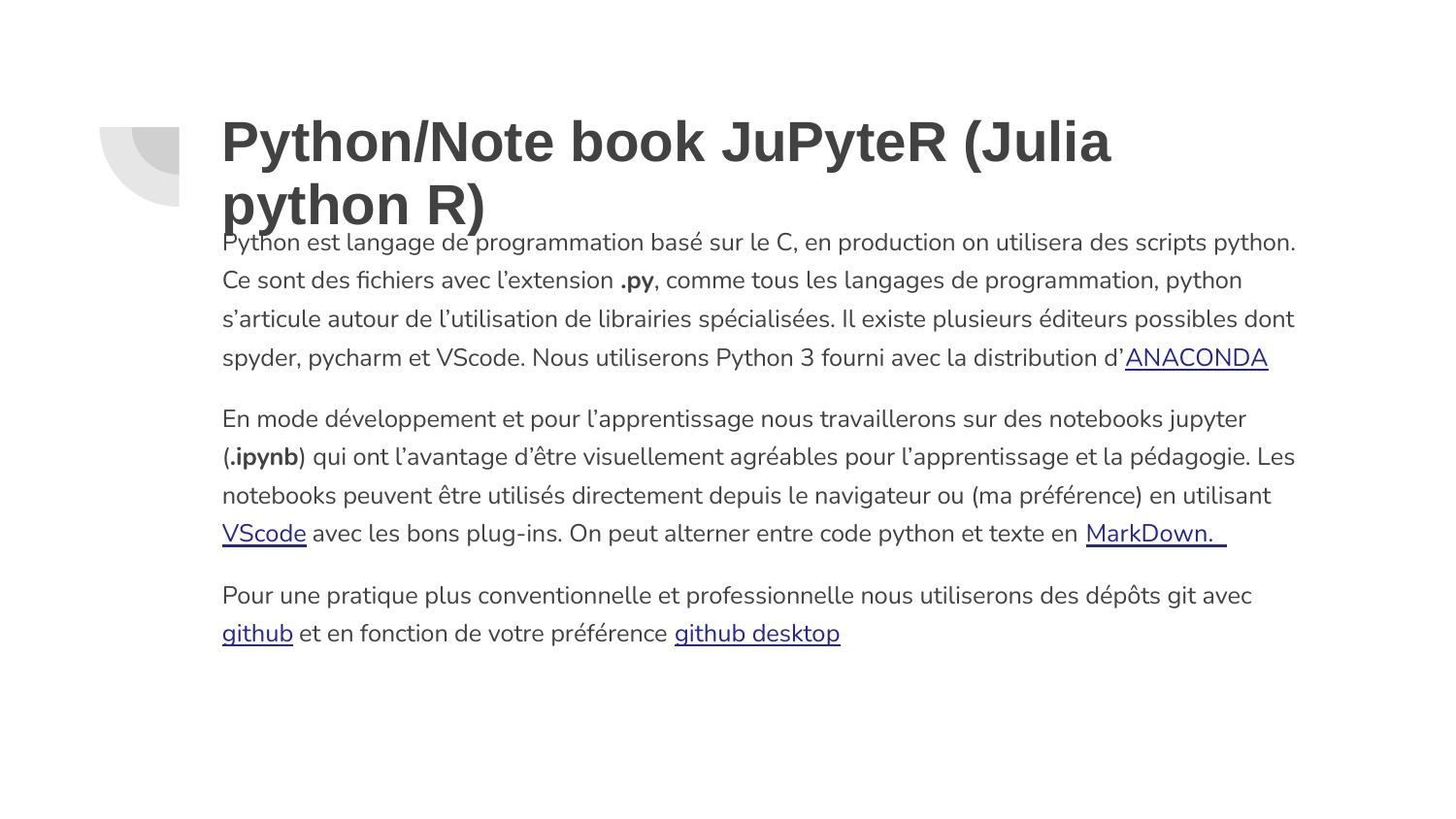

# Python/Note book JuPyteR (Julia python R)
Python est langage de programmation basé sur le C, en production on utilisera des scripts python. Ce sont des fichiers avec l’extension .py, comme tous les langages de programmation, python s’articule autour de l’utilisation de librairies spécialisées. Il existe plusieurs éditeurs possibles dont spyder, pycharm et VScode. Nous utiliserons Python 3 fourni avec la distribution d’ANACONDA
En mode développement et pour l’apprentissage nous travaillerons sur des notebooks jupyter (.ipynb) qui ont l’avantage d’être visuellement agréables pour l’apprentissage et la pédagogie. Les notebooks peuvent être utilisés directement depuis le navigateur ou (ma préférence) en utilisant VScode avec les bons plug-ins. On peut alterner entre code python et texte en MarkDown.
Pour une pratique plus conventionnelle et professionnelle nous utiliserons des dépôts git avec github et en fonction de votre préférence github desktop